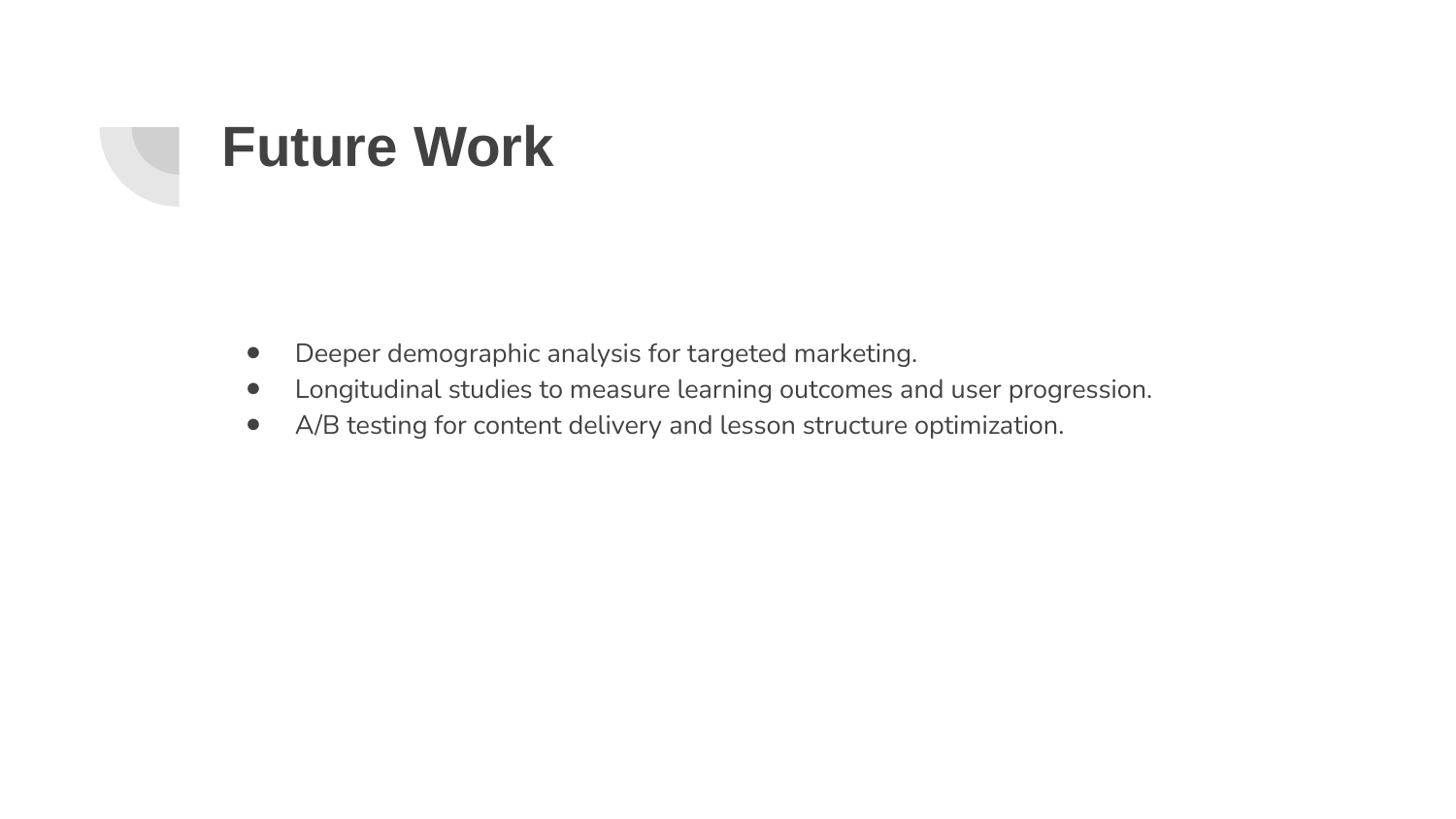

# Future Work
Deeper demographic analysis for targeted marketing.
Longitudinal studies to measure learning outcomes and user progression.
A/B testing for content delivery and lesson structure optimization.